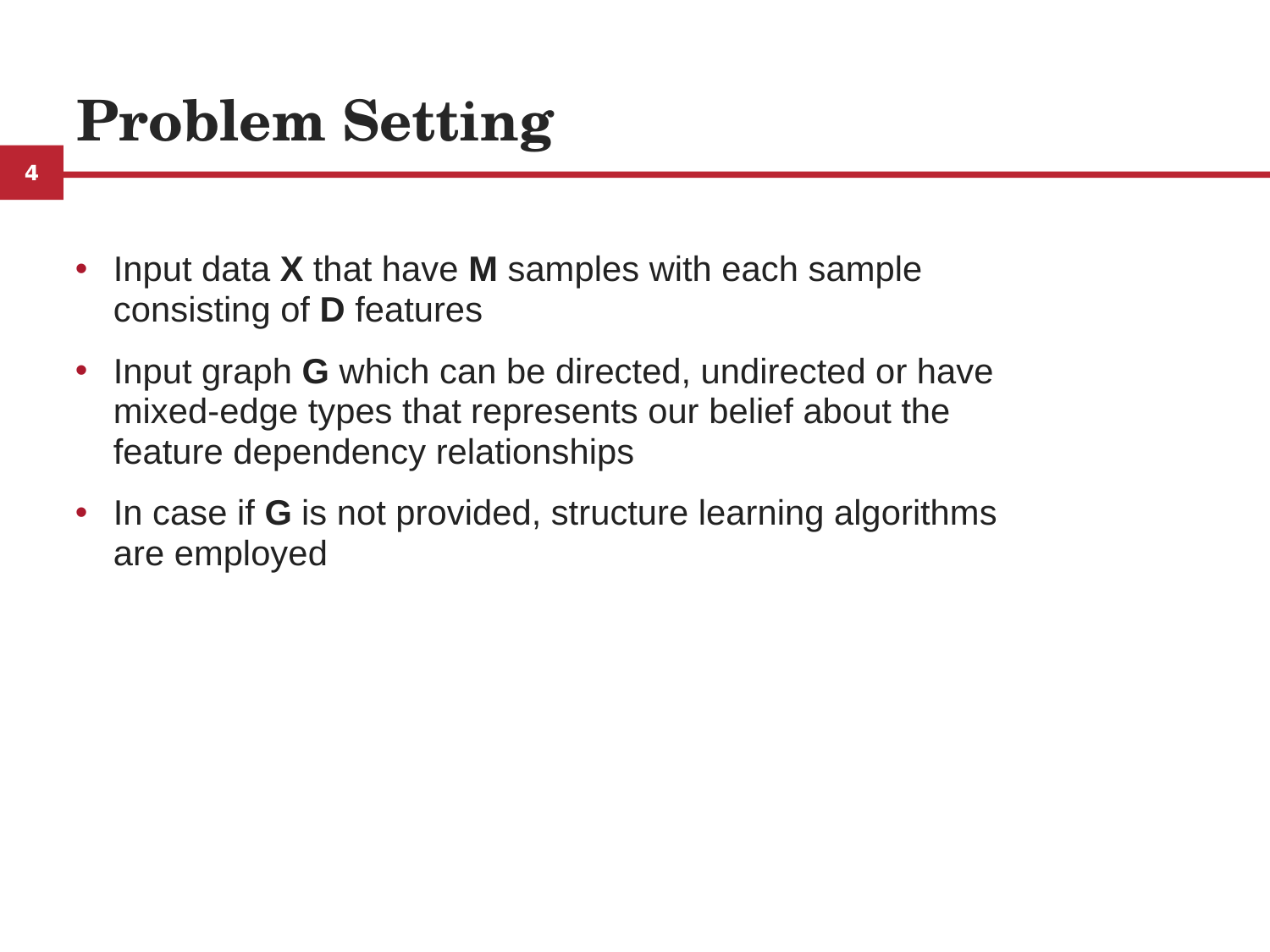

# Problem Setting
Input data X that have M samples with each sample consisting of D features
Input graph G which can be directed, undirected or have mixed-edge types that represents our belief about the feature dependency relationships
In case if G is not provided, structure learning algorithms are employed